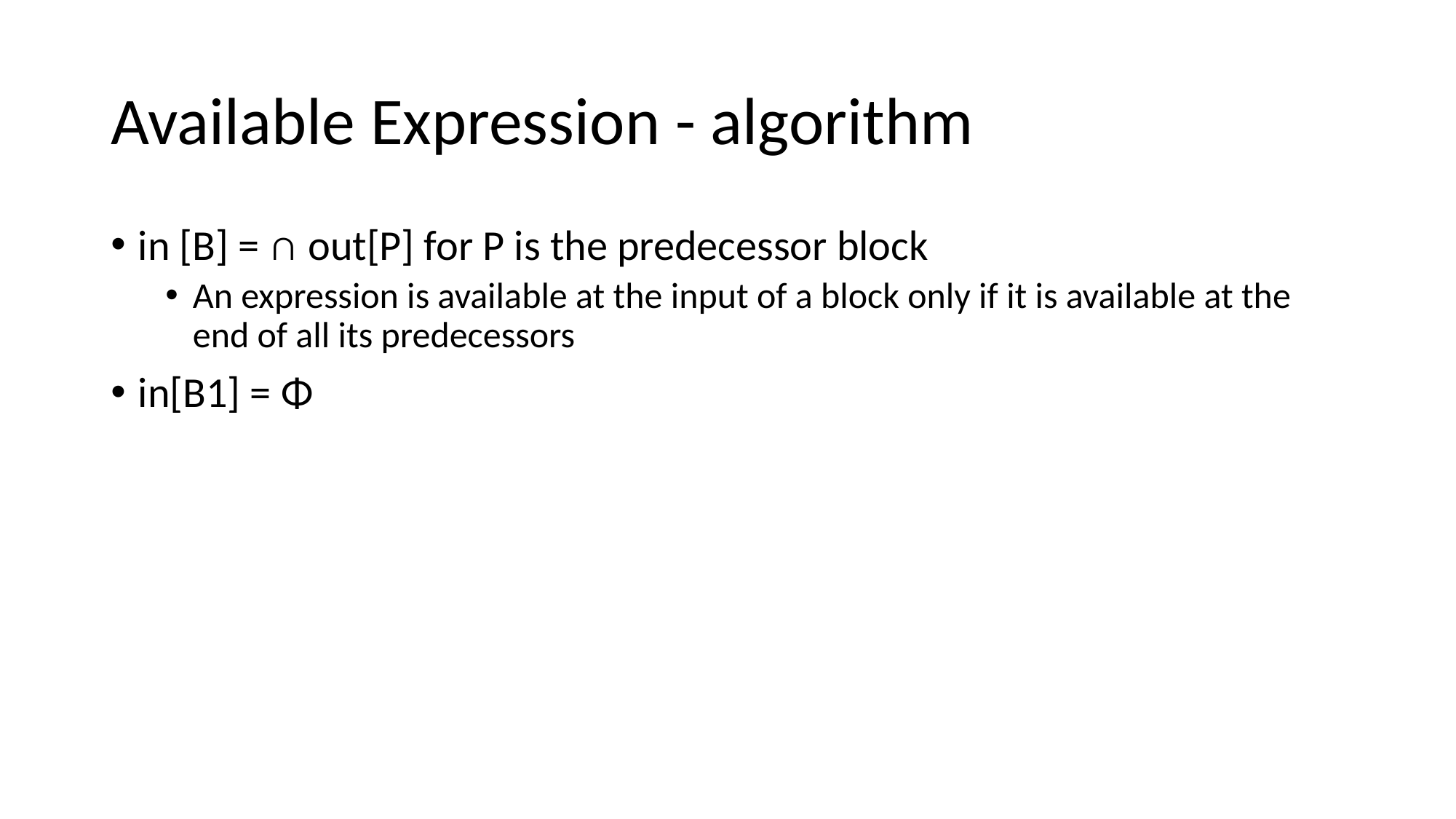

# Available Expression - algorithm
in [B] = ∩ out[P] for P is the predecessor block
An expression is available at the input of a block only if it is available at the end of all its predecessors
in[B1] = Φ